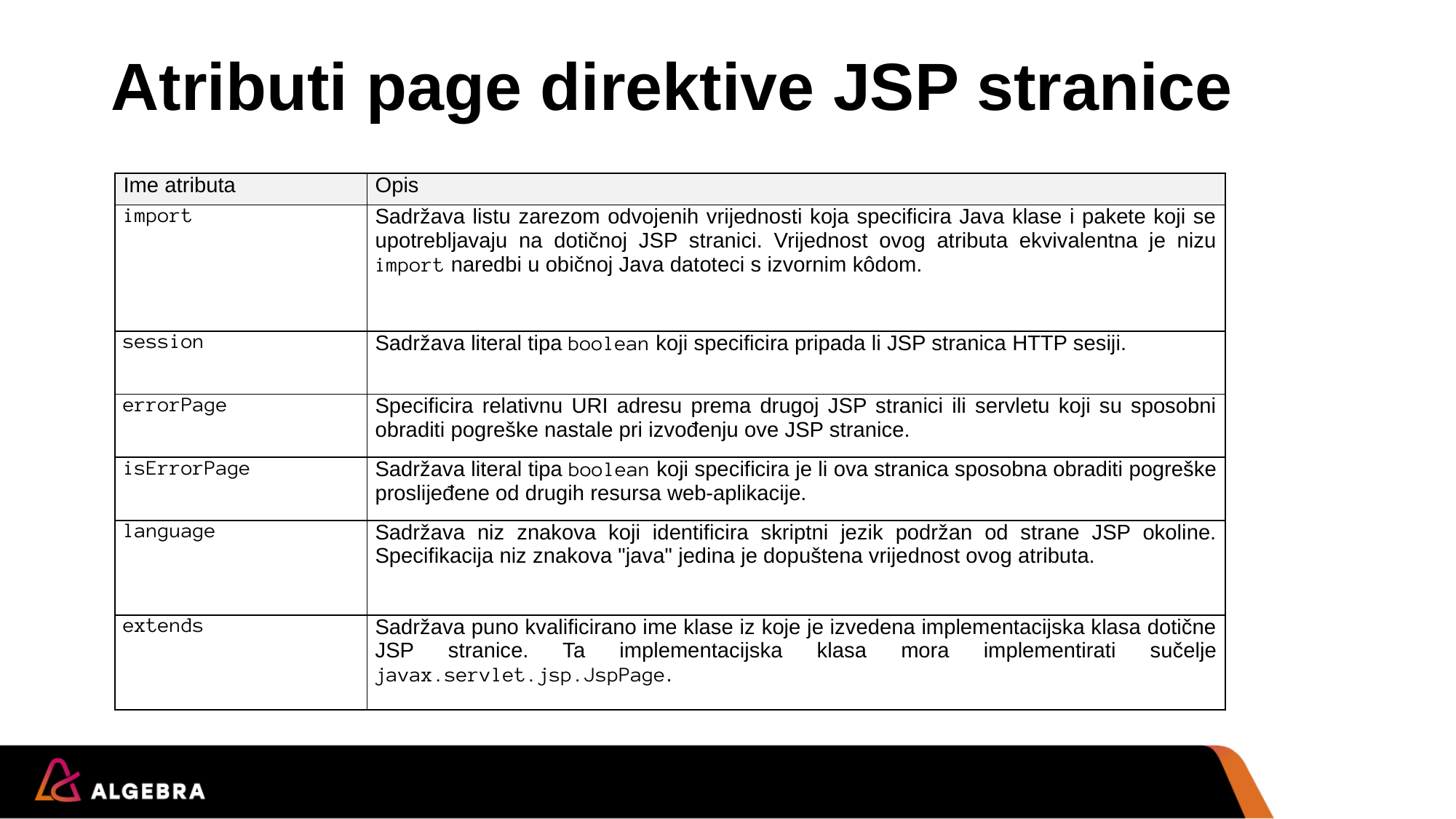

# Atributi page direktive JSP stranice
| Ime atributa | Opis |
| --- | --- |
| import | Sadržava listu zarezom odvojenih vrijednosti koja specificira Java klase i pakete koji se upotrebljavaju na dotičnoj JSP stranici. Vrijednost ovog atributa ekvivalentna je nizu import naredbi u običnoj Java datoteci s izvornim kôdom. |
| session | Sadržava literal tipa boolean koji specificira pripada li JSP stranica HTTP sesiji. |
| errorPage | Specificira relativnu URI adresu prema drugoj JSP stranici ili servletu koji su sposobni obraditi pogreške nastale pri izvođenju ove JSP stranice. |
| isErrorPage | Sadržava literal tipa boolean koji specificira je li ova stranica sposobna obraditi pogreške proslijeđene od drugih resursa web-aplikacije. |
| language | Sadržava niz znakova koji identificira skriptni jezik podržan od strane JSP okoline. Specifikacija niz znakova "java" jedina je dopuštena vrijednost ovog atributa. |
| extends | Sadržava puno kvalificirano ime klase iz koje je izvedena implementacijska klasa dotične JSP stranice. Ta implementacijska klasa mora implementirati sučelje javax.servlet.jsp.JspPage. |